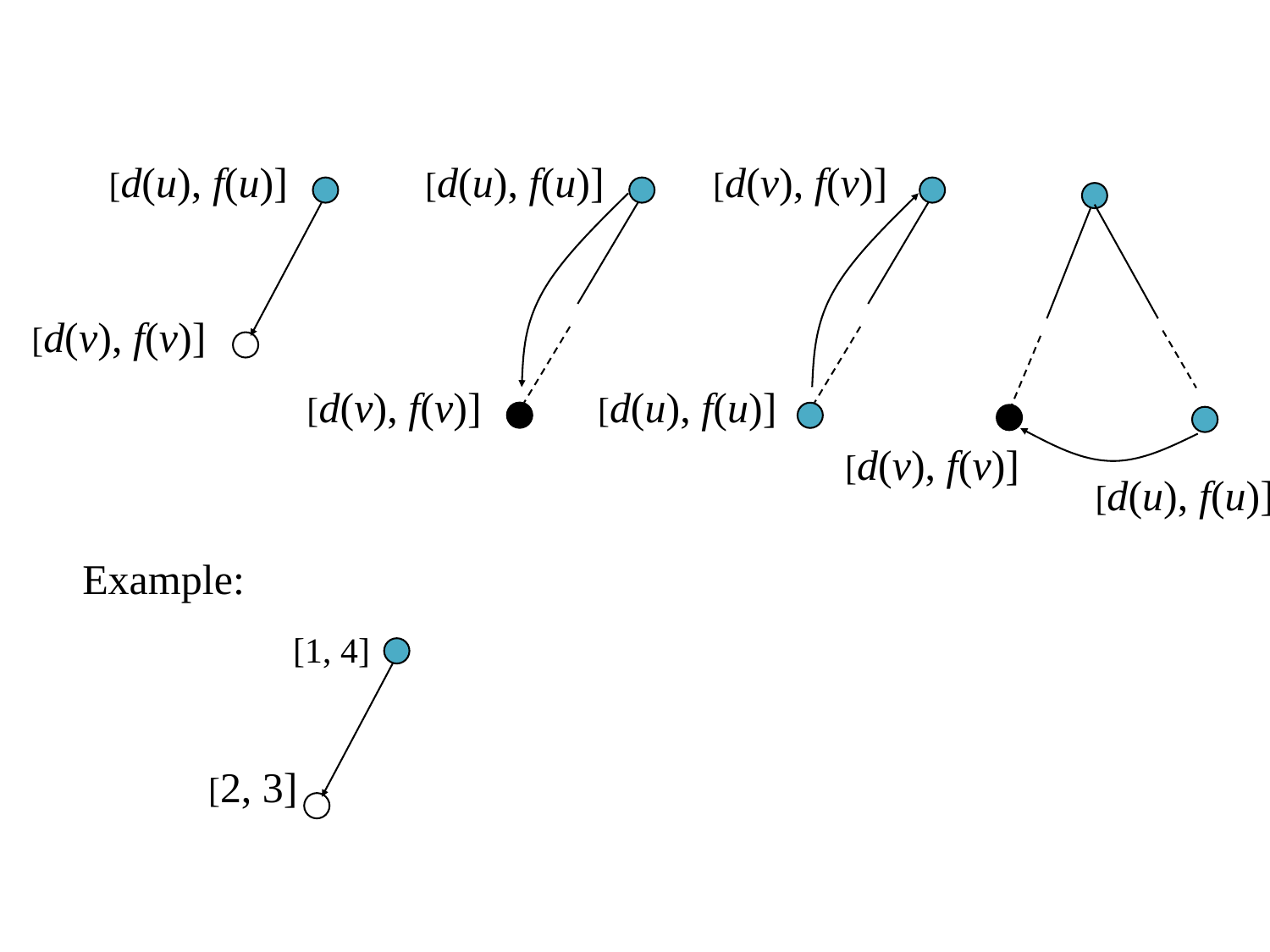

[d(u), f(u)]

[d(v), f(v)]

[d(v), f(v)]

[d(u), f(u)]

[d(u), f(u)]

[d(v), f(v)]

[d(v), f(v)]
[d(u), f(u)]
Example:
[1, 4]

[2, 3]